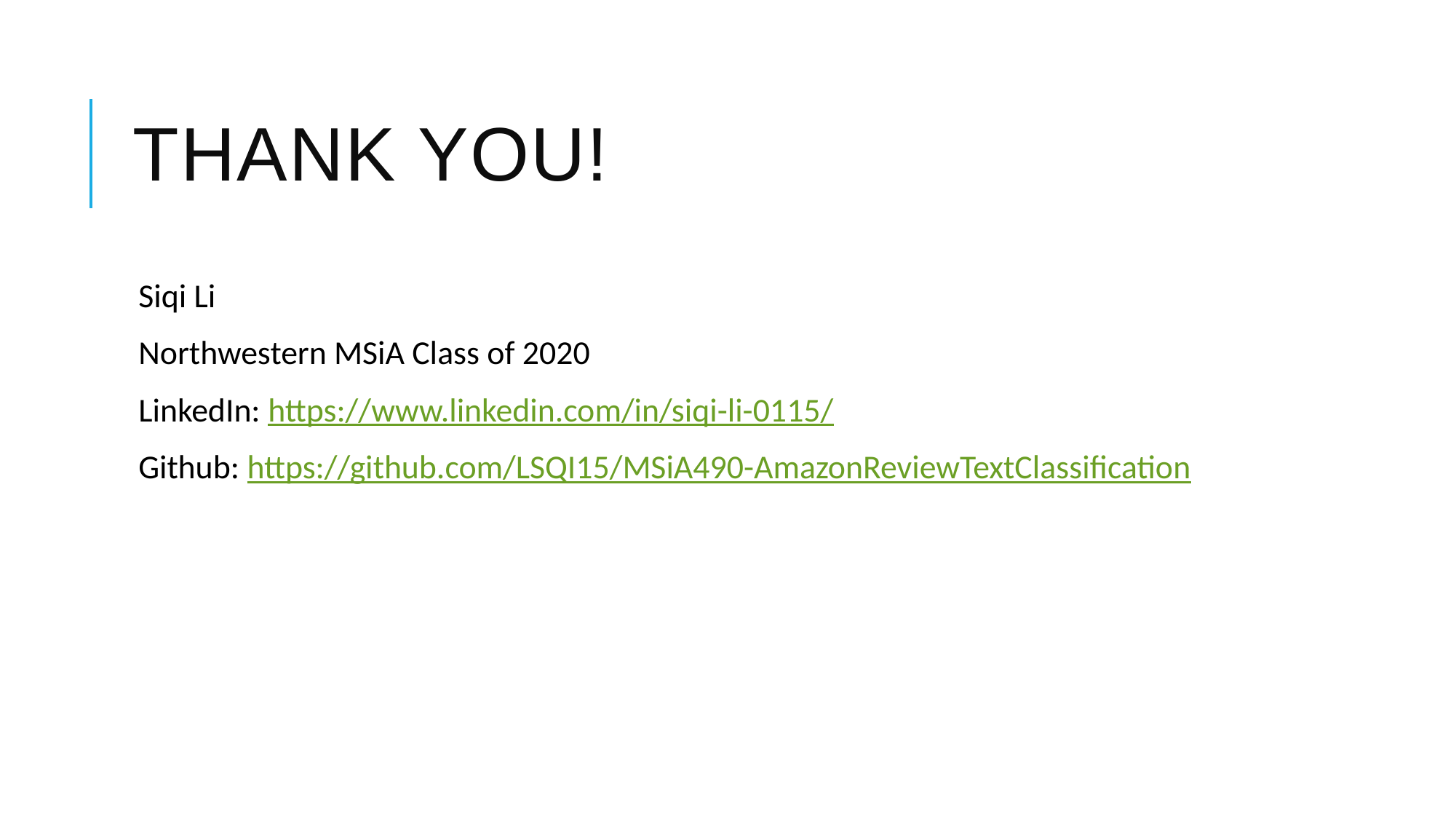

# Thank you!
Siqi Li
Northwestern MSiA Class of 2020
LinkedIn: https://www.linkedin.com/in/siqi-li-0115/
Github: https://github.com/LSQI15/MSiA490-AmazonReviewTextClassification